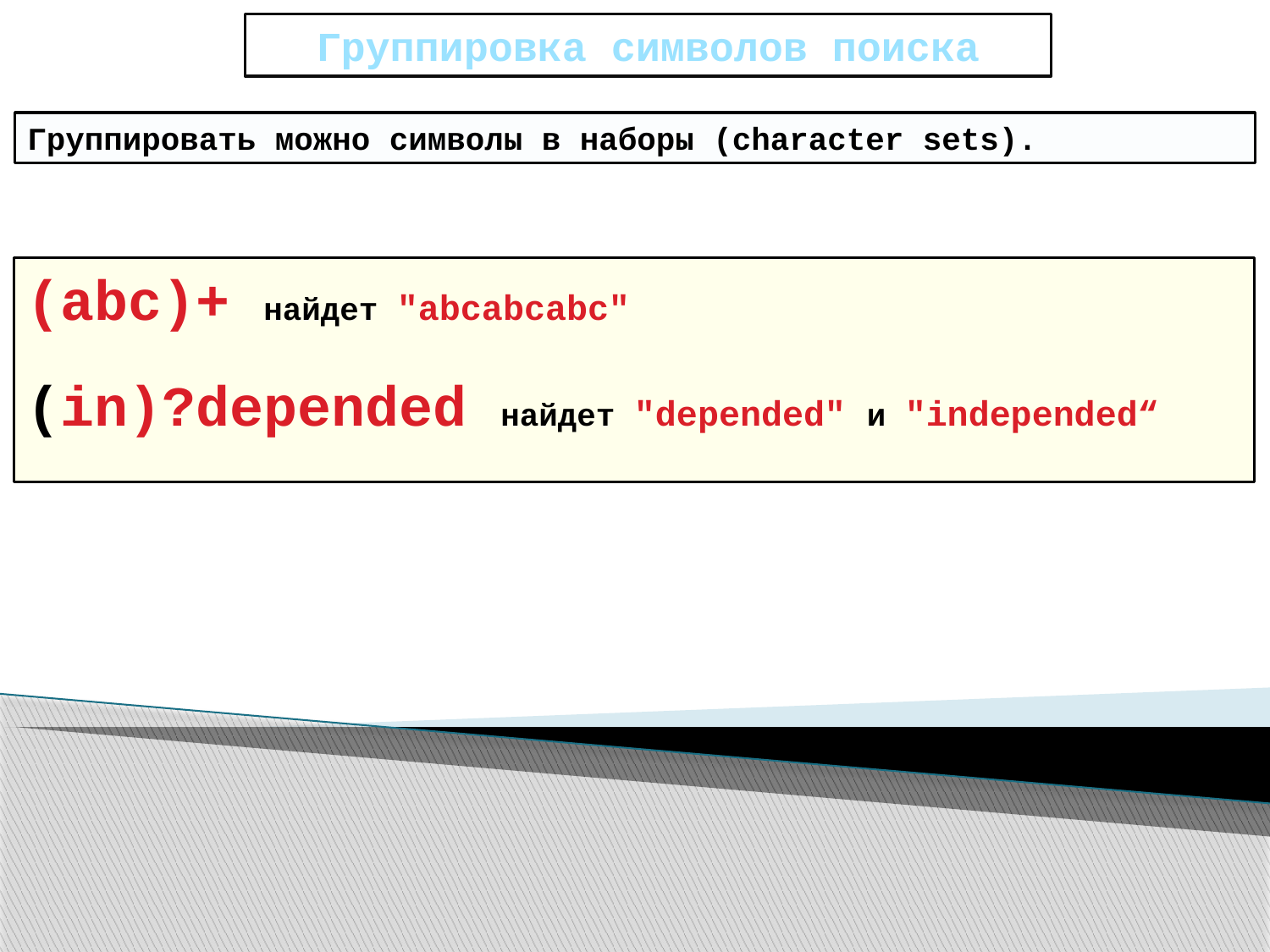

# Группировка символов поиска
Группировать можно символы в наборы (character sets).
(abc)+ найдет "abcabcabc"

(in)?depended найдет "depended" и "independed“